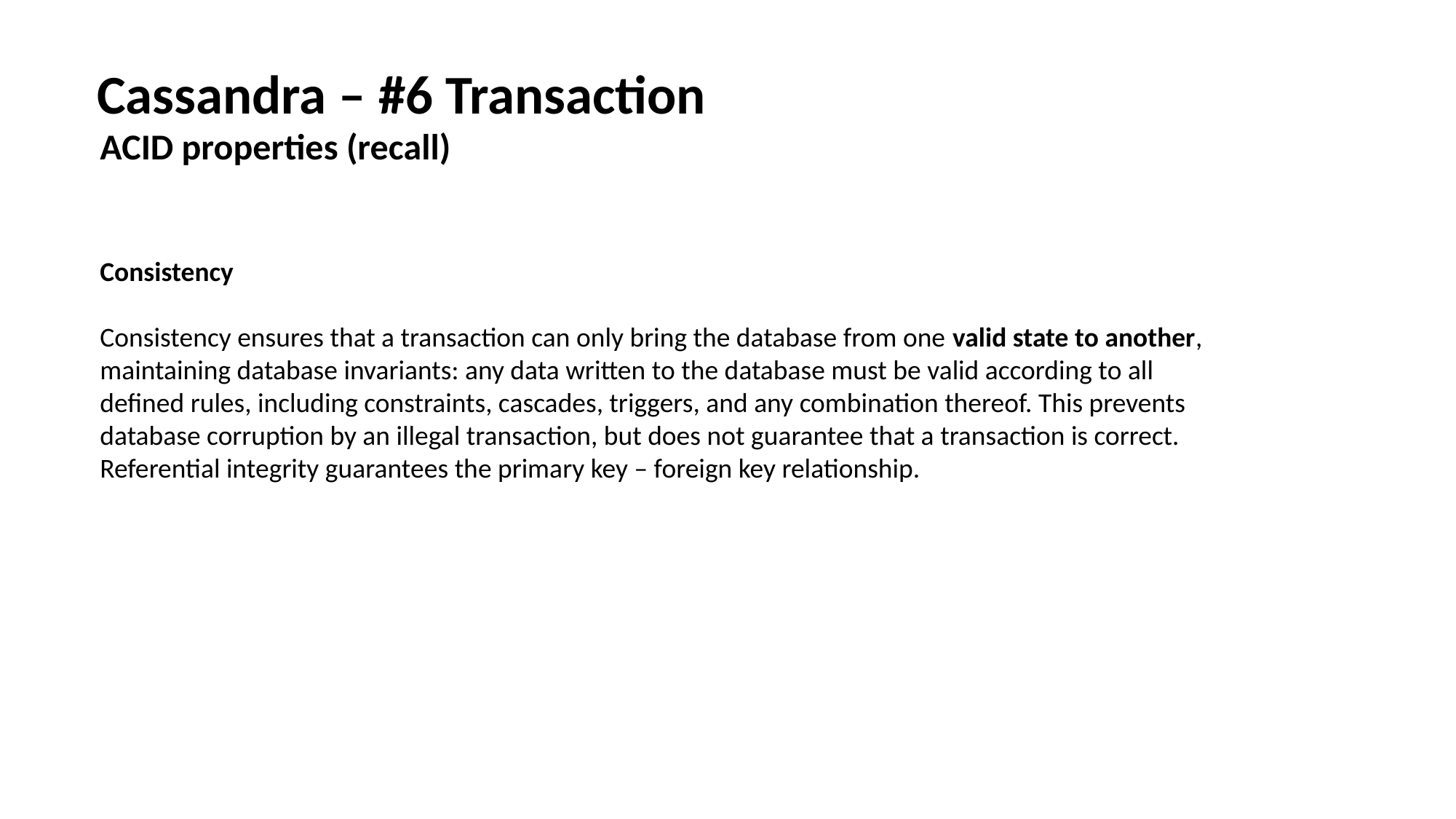

Cassandra – #6 Transaction
ACID properties (recall)
Consistency

Consistency ensures that a transaction can only bring the database from one valid state to another, maintaining database invariants: any data written to the database must be valid according to all defined rules, including constraints, cascades, triggers, and any combination thereof. This prevents database corruption by an illegal transaction, but does not guarantee that a transaction is correct. Referential integrity guarantees the primary key – foreign key relationship.